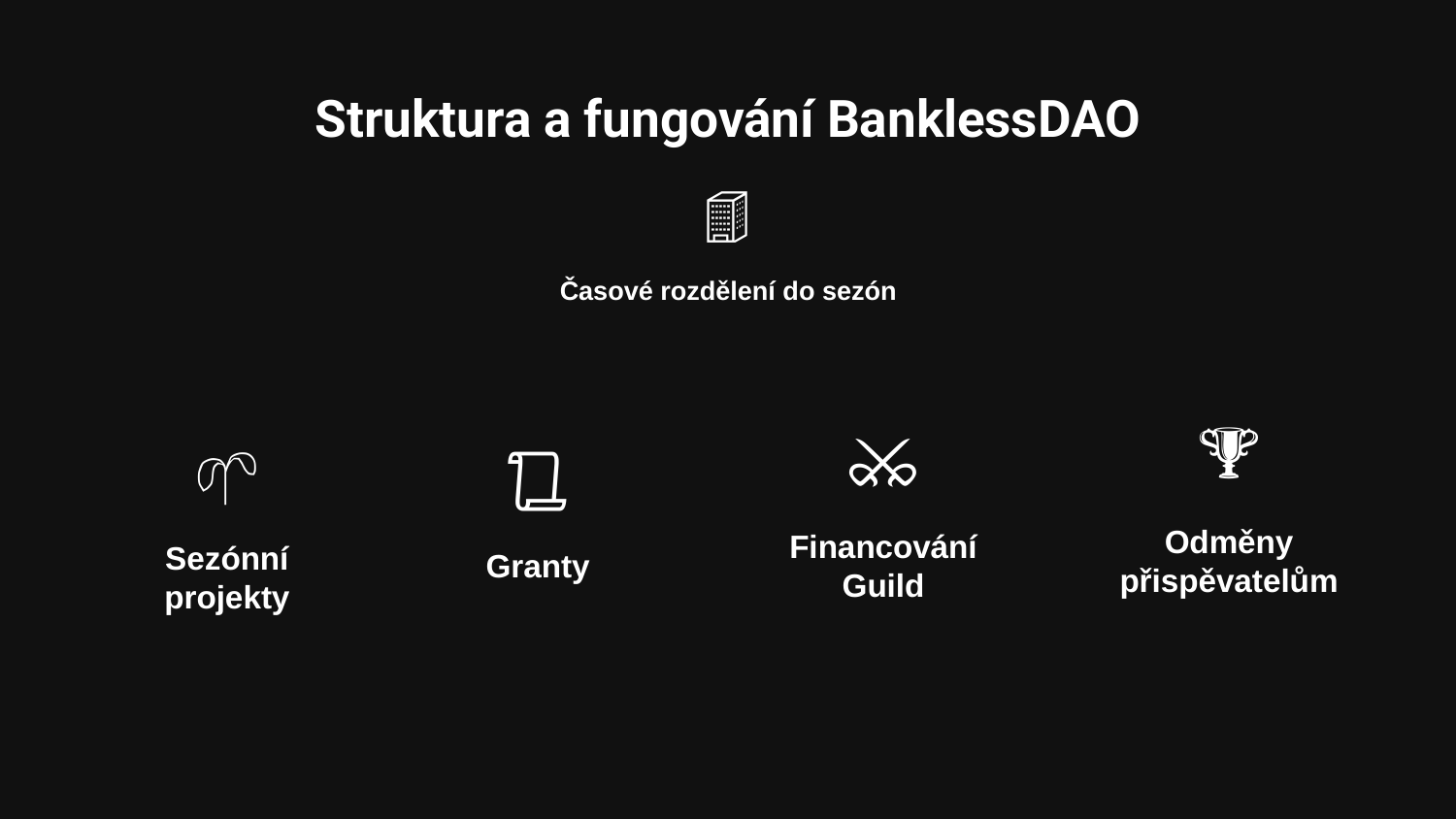

# Struktura a fungování BanklessDAO
🏢
Časové rozdělení do sezón
🏆
Odměny přispěvatelům
⚔️
Financování Guild
🌱
Sezónní projekty
📜
Granty